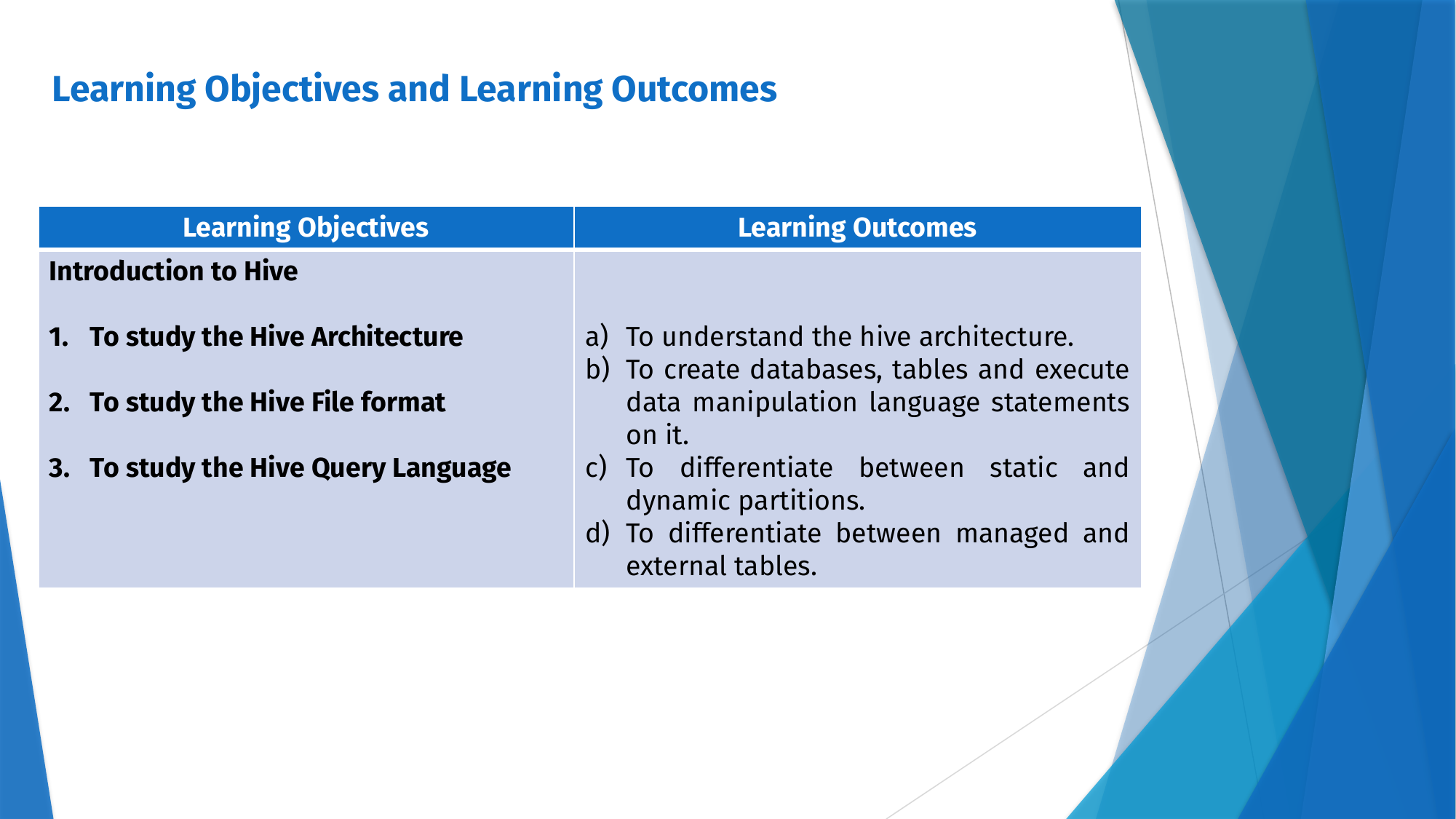

# Learning Objectives and Learning Outcomes
| Learning Objectives | Learning Outcomes |
| --- | --- |
| Introduction to Hive To study the Hive Architecture To study the Hive File format To study the Hive Query Language | To understand the hive architecture. To create databases, tables and execute data manipulation language statements on it. To differentiate between static and dynamic partitions. To differentiate between managed and external tables. |